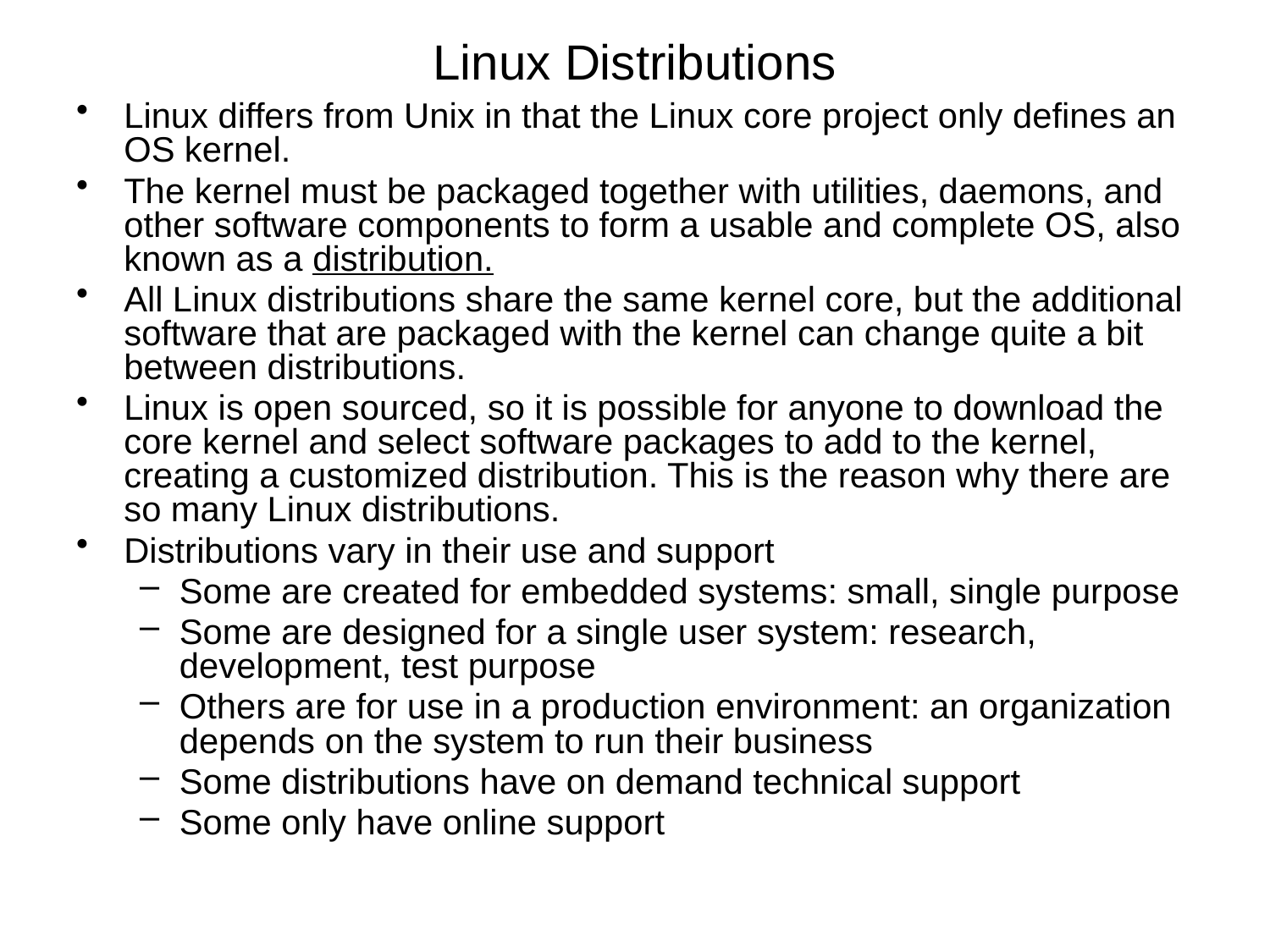

# Linux Distributions
Linux differs from Unix in that the Linux core project only defines an OS kernel.
The kernel must be packaged together with utilities, daemons, and other software components to form a usable and complete OS, also known as a distribution.
All Linux distributions share the same kernel core, but the additional software that are packaged with the kernel can change quite a bit between distributions.
Linux is open sourced, so it is possible for anyone to download the core kernel and select software packages to add to the kernel, creating a customized distribution. This is the reason why there are so many Linux distributions.
Distributions vary in their use and support
Some are created for embedded systems: small, single purpose
Some are designed for a single user system: research, development, test purpose
Others are for use in a production environment: an organization depends on the system to run their business
Some distributions have on demand technical support
Some only have online support